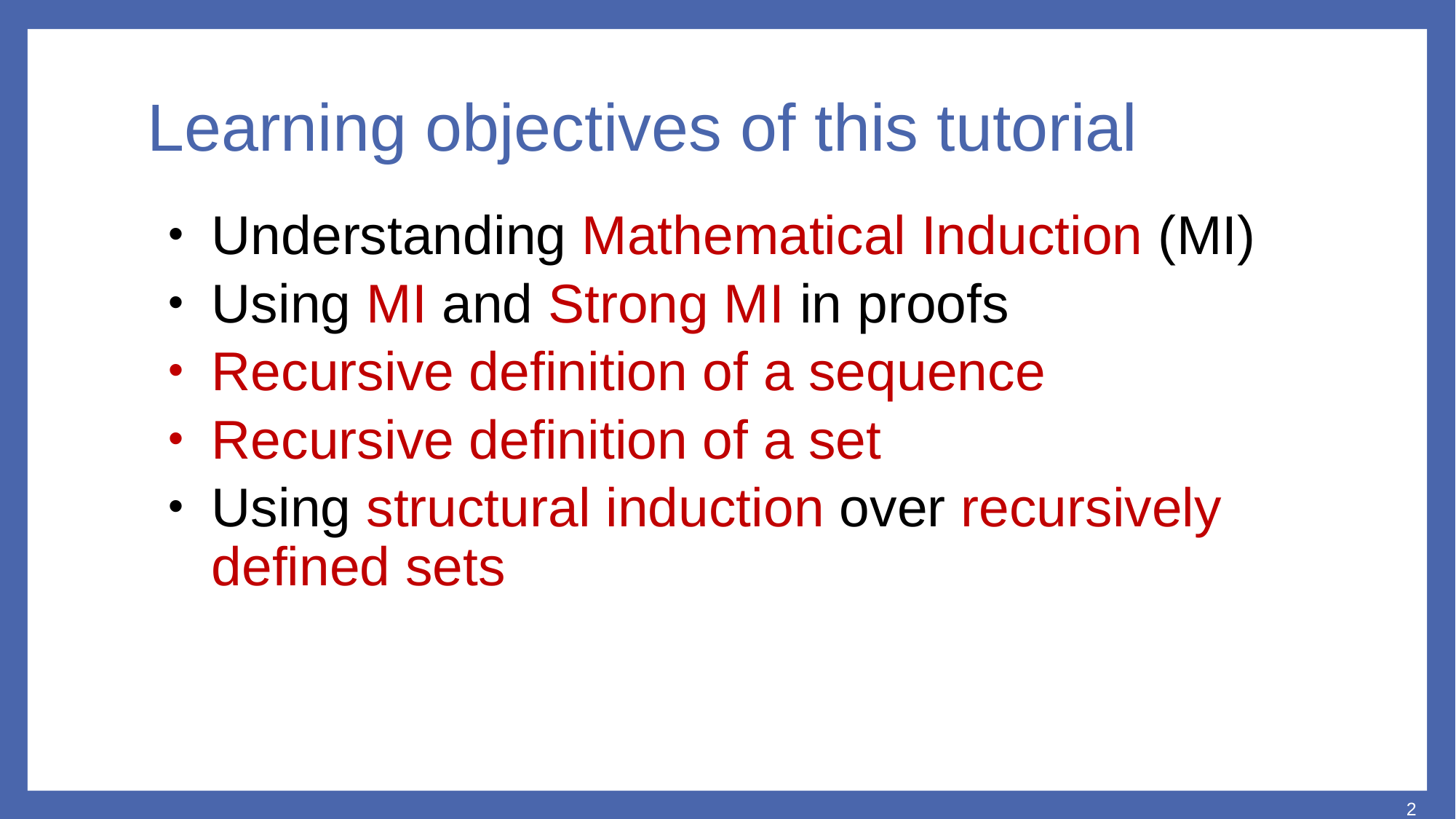

# Learning objectives of this tutorial
Understanding Mathematical Induction (MI)
Using MI and Strong MI in proofs
Recursive definition of a sequence
Recursive definition of a set
Using structural induction over recursively defined sets
2